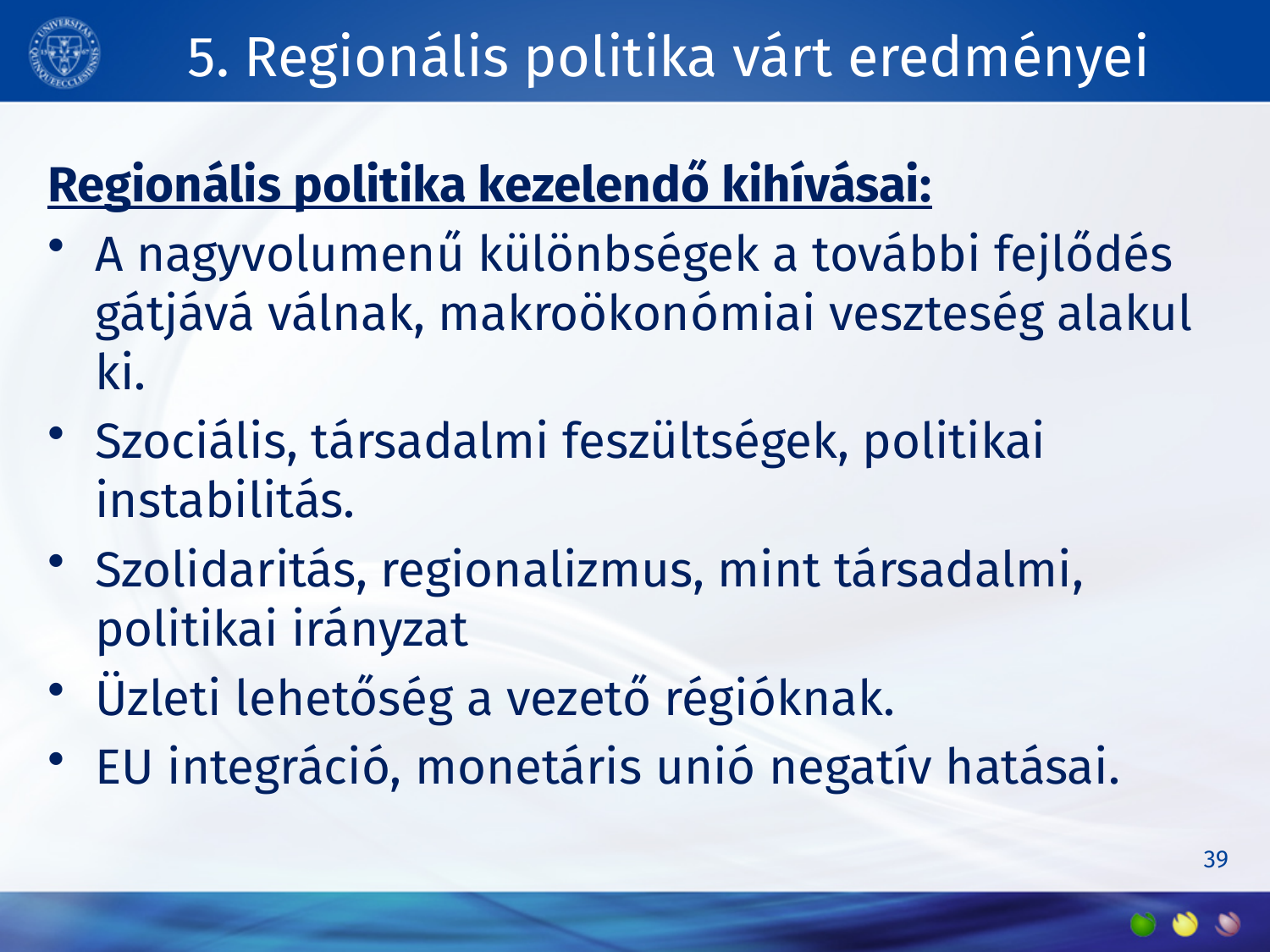

# 5. Regionális politika várt eredményei
Regionális politika kezelendő kihívásai:
A nagyvolumenű különbségek a további fejlődés gátjává válnak, makroökonómiai veszteség alakul ki.
Szociális, társadalmi feszültségek, politikai instabilitás.
Szolidaritás, regionalizmus, mint társadalmi, politikai irányzat
Üzleti lehetőség a vezető régióknak.
EU integráció, monetáris unió negatív hatásai.

39